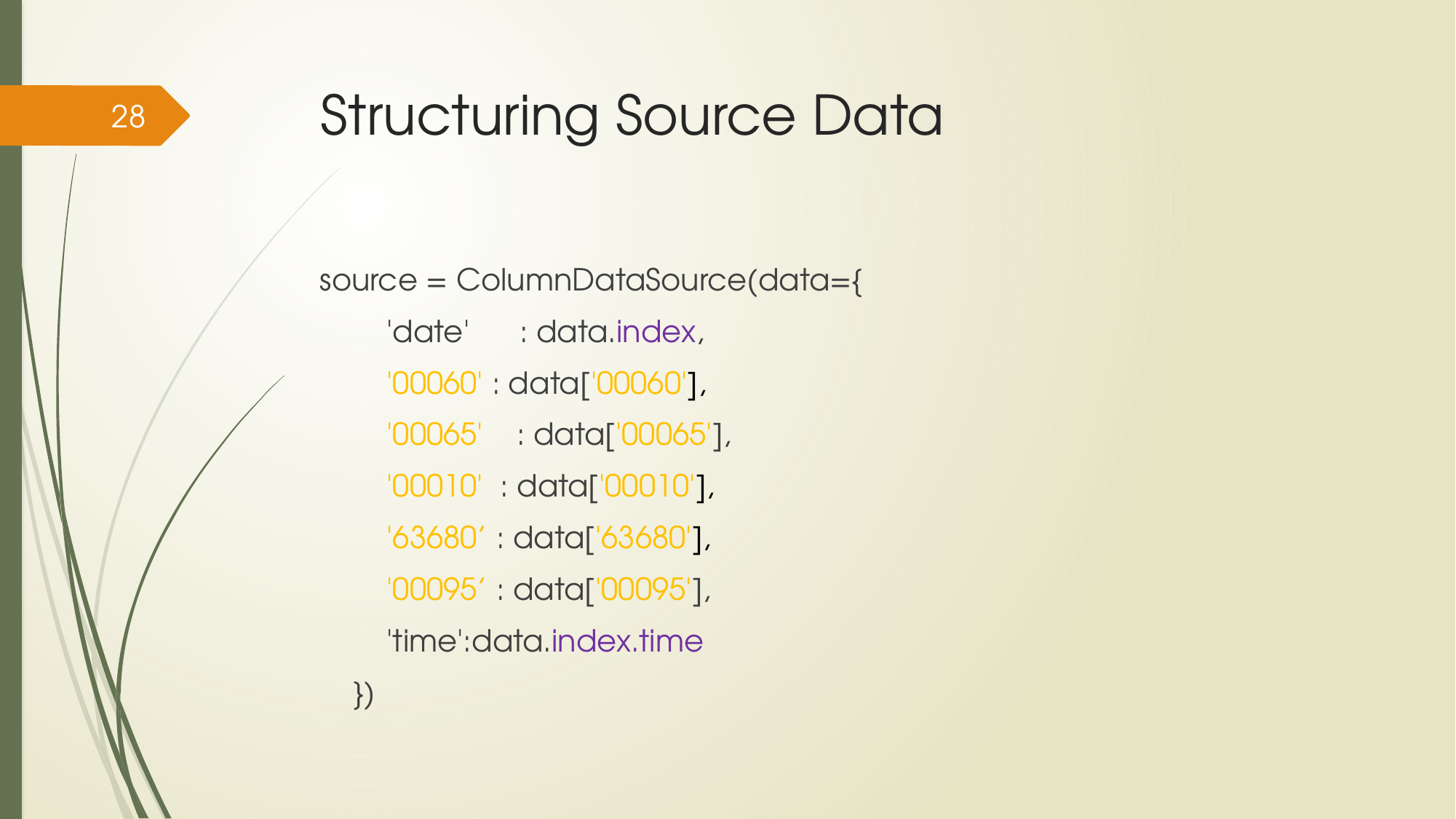

# Structuring Source Data
28
source = ColumnDataSource(data={
        'date'      : data.index,
        '00060' : data['00060'],
        '00065'    : data['00065'],
        '00010'  : data['00010'],
        '63680’ : data['63680'],
        '00095’ : data['00095'],
        'time':data.index.time
    })